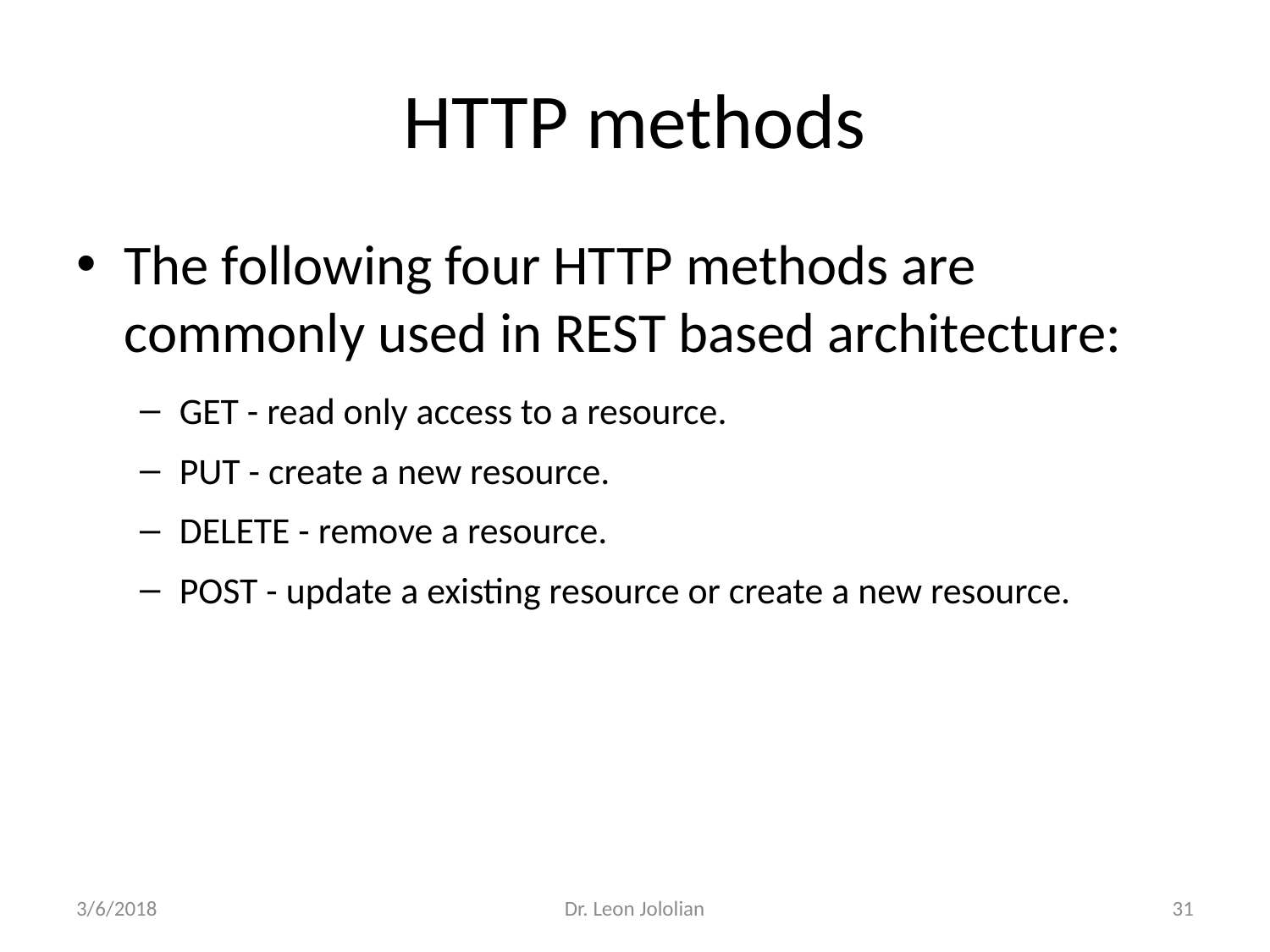

# HTTP methods
The following four HTTP methods are commonly used in REST based architecture:
GET - read only access to a resource.
PUT - create a new resource.
DELETE - remove a resource.
POST - update a existing resource or create a new resource.
3/6/2018
Dr. Leon Jololian
31